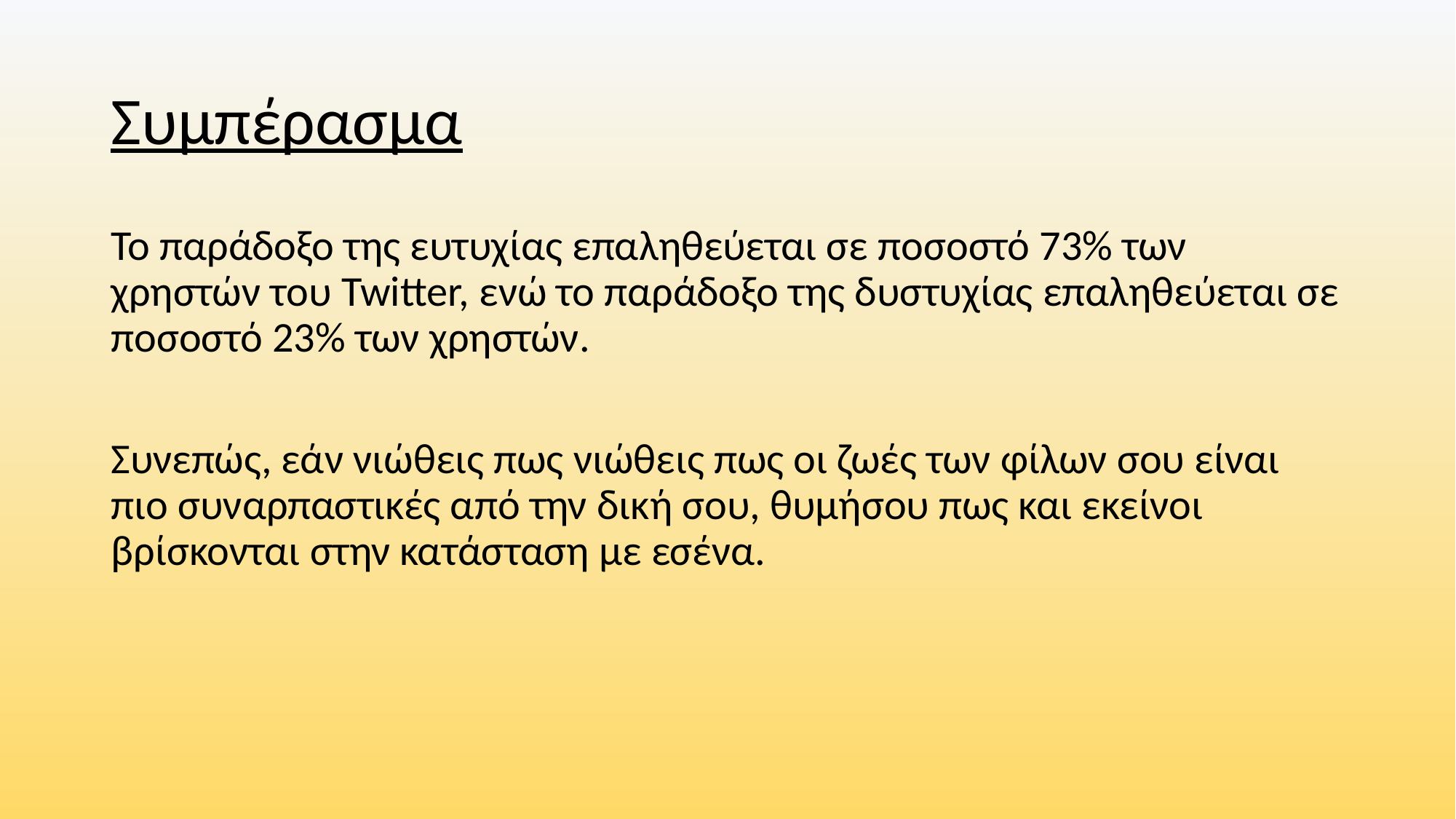

# Συμπέρασμα
Το παράδοξο της ευτυχίας επαληθεύεται σε ποσοστό 73% των χρηστών του Twitter, ενώ το παράδοξο της δυστυχίας επαληθεύεται σε ποσοστό 23% των χρηστών.

Συνεπώς, εάν νιώθεις πως νιώθεις πως οι ζωές των φίλων σου είναι πιο συναρπαστικές από την δική σου, θυμήσου πως και εκείνοι βρίσκονται στην κατάσταση με εσένα.